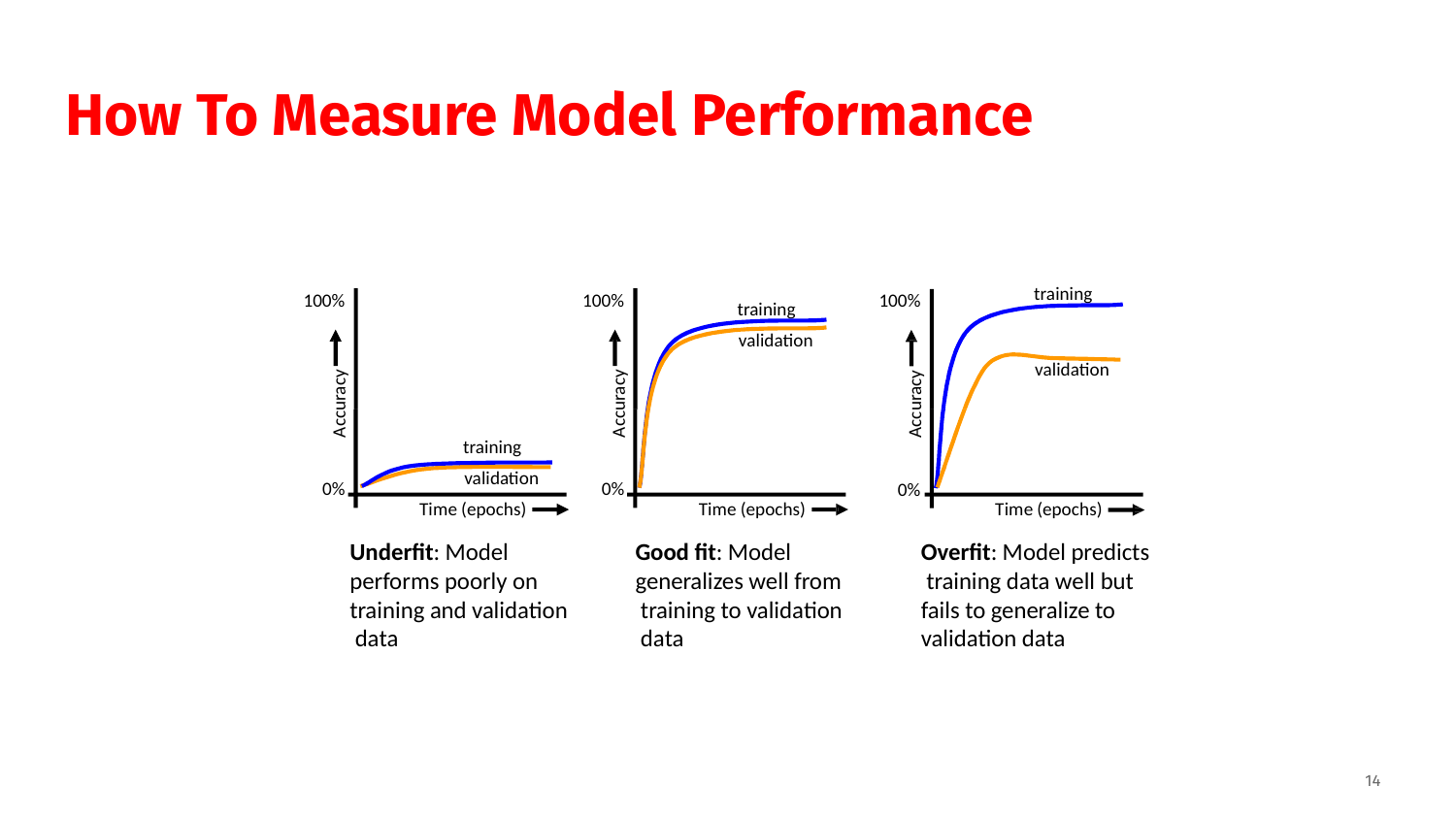

How To Measure Model Performance
# Spotting Underfitting and Overfitting
training
100%
100%
100%
training  validation

validation
Accuracy
Accuracy
Accuracy

training
validation
0%
0%
0%
Time (epochs)
Time (epochs)
Time (epochs)

Underfit: Model  performs poorly on  training and validation  data
Good fit: Model  generalizes well from  training to validation  data
Overfit: Model predicts  training data well but  fails to generalize to  validation data
14